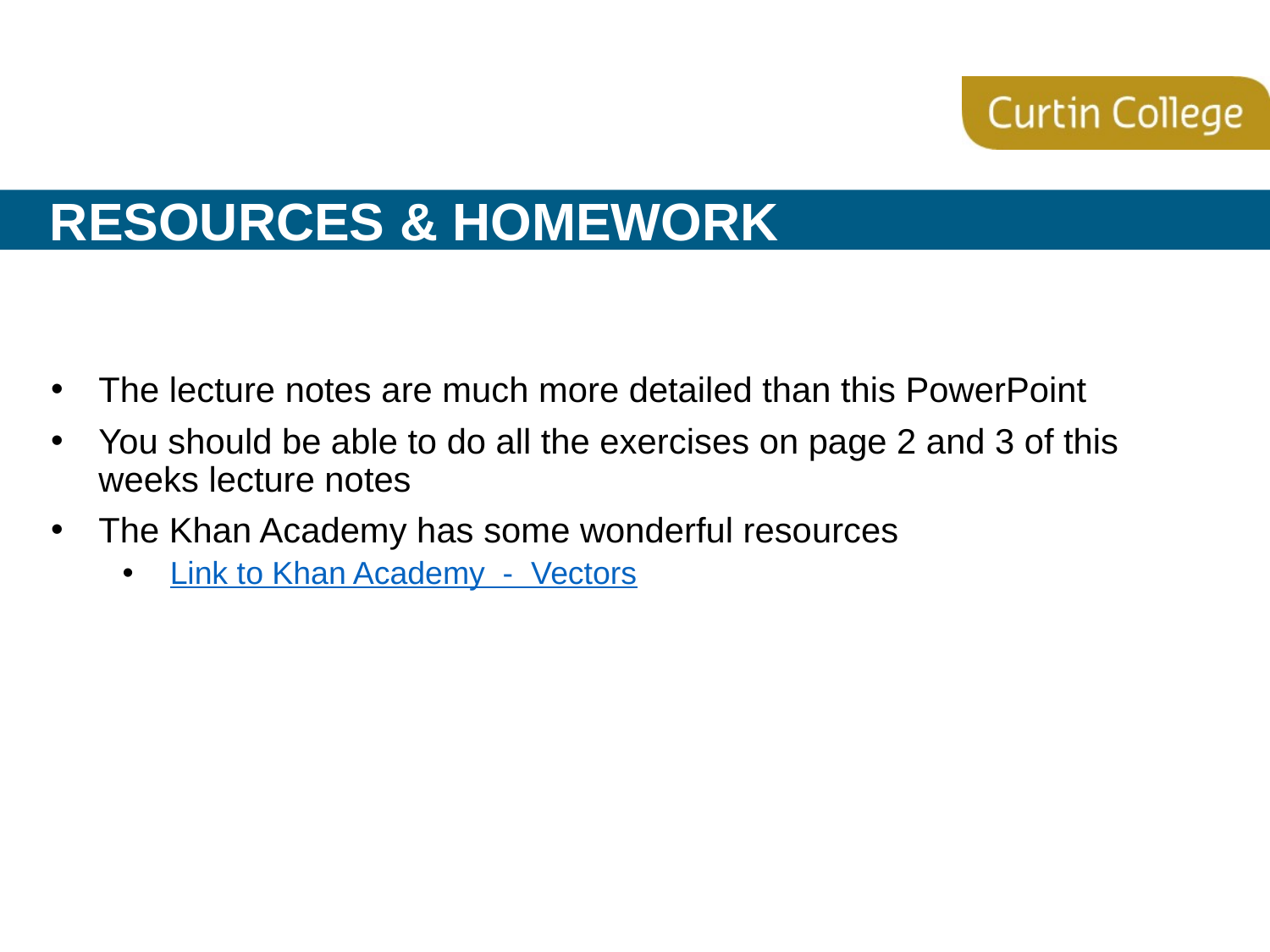

# Resources & Homework
The lecture notes are much more detailed than this PowerPoint
You should be able to do all the exercises on page 2 and 3 of this weeks lecture notes
The Khan Academy has some wonderful resources
Link to Khan Academy  -  Vectors